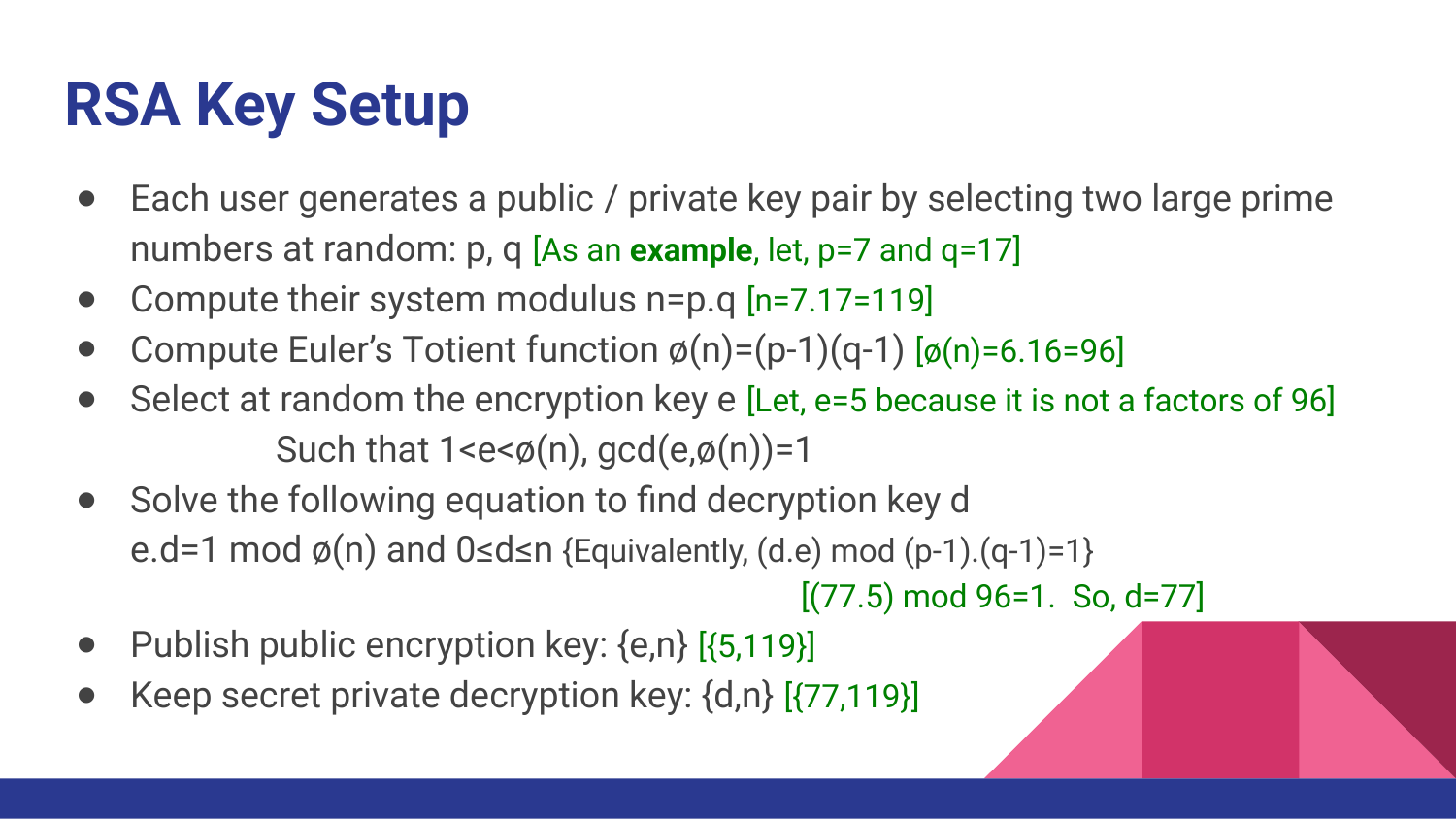

# RSA Key Setup
Each user generates a public / private key pair by selecting two large prime numbers at random: p, q [As an example, let, p=7 and q=17]
Compute their system modulus n=p.q [n=7.17=119]
Compute Euler’s Totient function ø(n)=(p-1)(q-1) [ø(n)=6.16=96]
Select at random the encryption key e [Let, e=5 because it is not a factors of 96] 	Such that 1<e<ø(n), gcd(e,ø(n))=1
Solve the following equation to find decryption key d
	e.d=1 mod ø(n) and 0≤d≤n {Equivalently, (d.e) mod (p-1).(q-1)=1}
					           [(77.5) mod 96=1.  So, d=77]
Publish public encryption key: {e,n} [{5,119}]
Keep secret private decryption key: {d,n} [{77,119}]